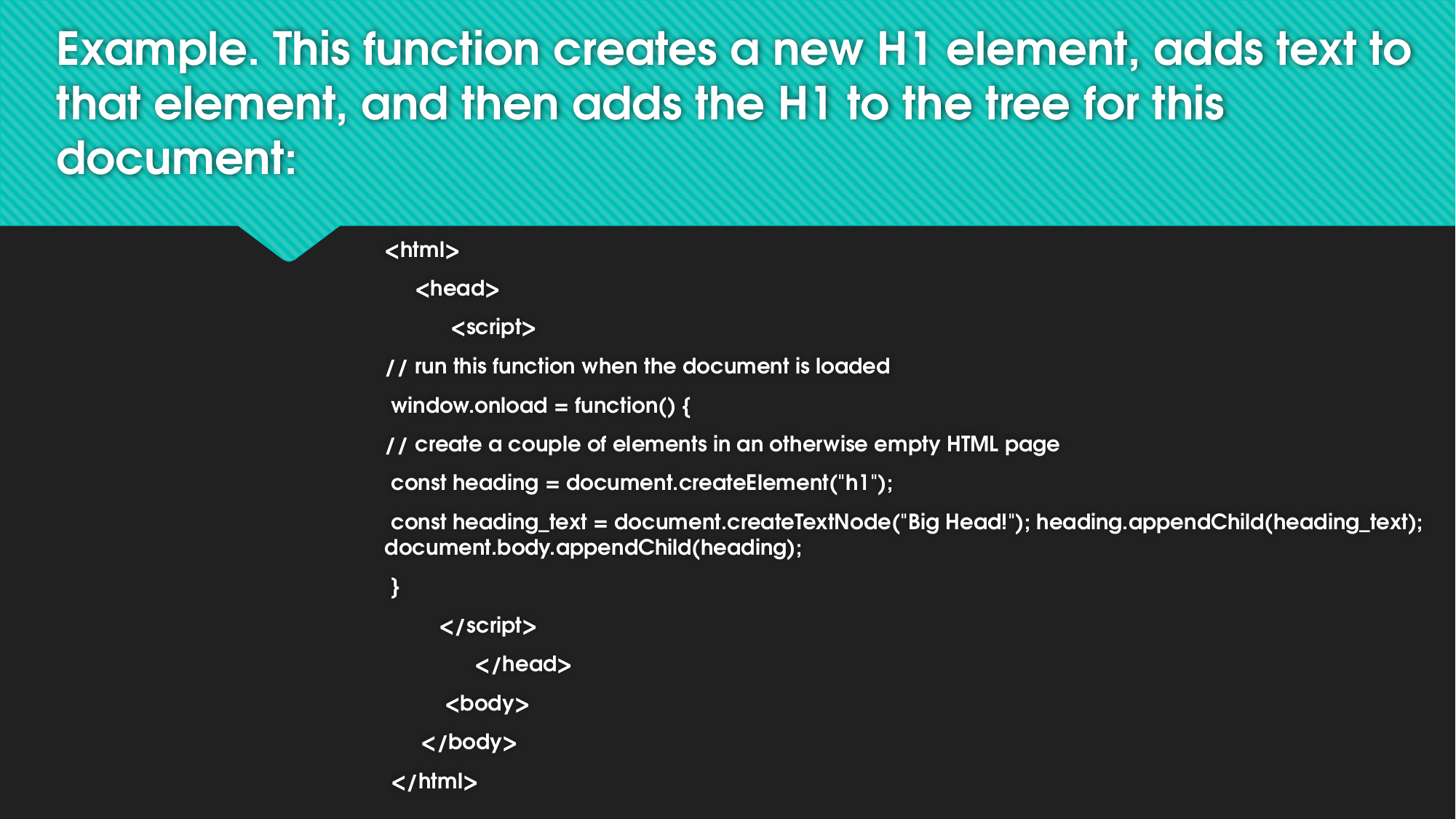

# Example. This function creates a new H1 element, adds text to that element, and then adds the H1 to the tree for this document:
<html>
     <head>
           <script>
// run this function when the document is loaded
 window.onload = function() {
// create a couple of elements in an otherwise empty HTML page
 const heading = document.createElement("h1");
 const heading_text = document.createTextNode("Big Head!"); heading.appendChild(heading_text); document.body.appendChild(heading);
 }
         </script>
               </head>
          <body>
      </body>
 </html>